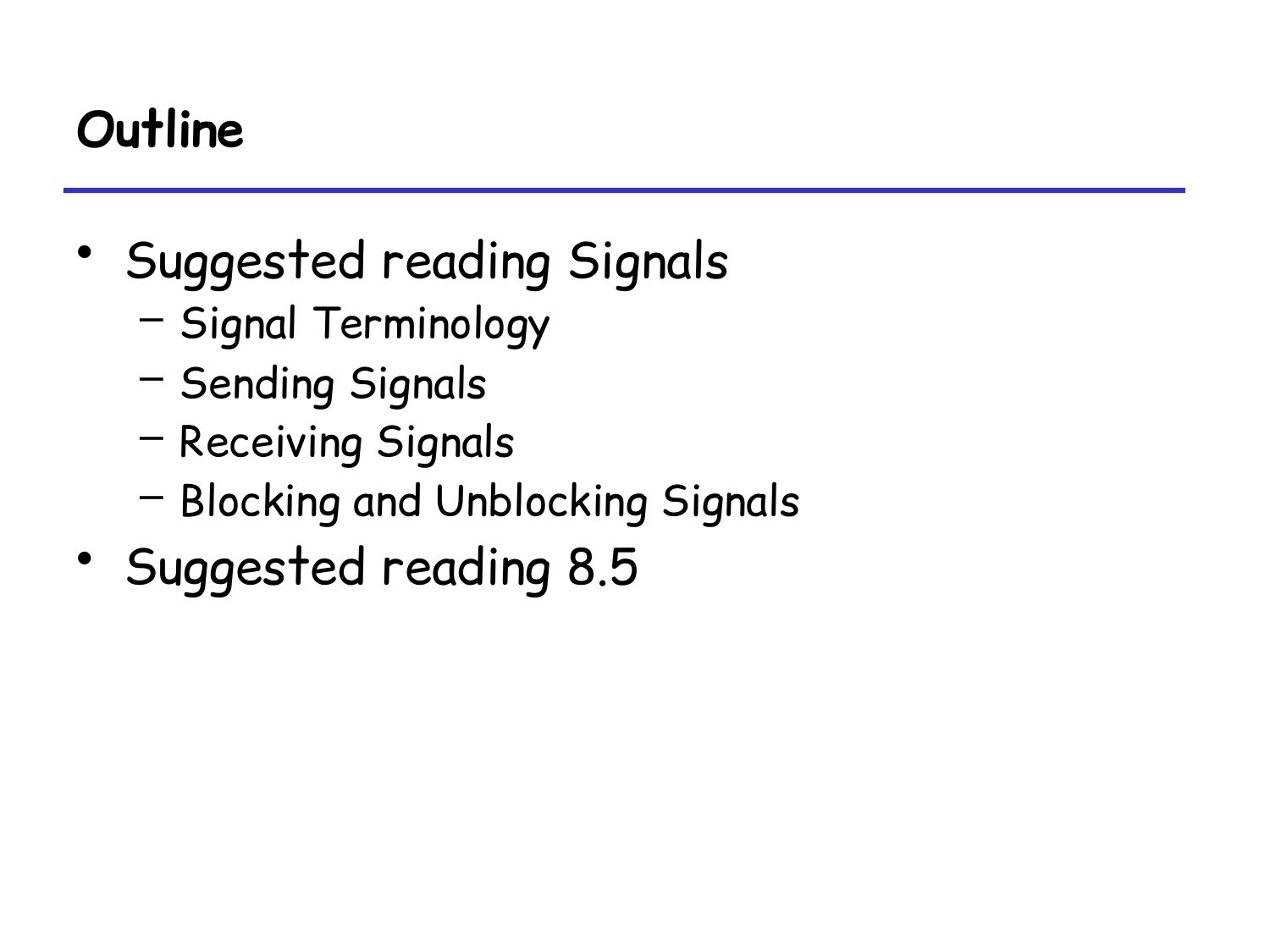

# Outline
Suggested reading Signals
Signal Terminology
Sending Signals
Receiving Signals
Blocking and Unblocking Signals
Suggested reading 8.5
2